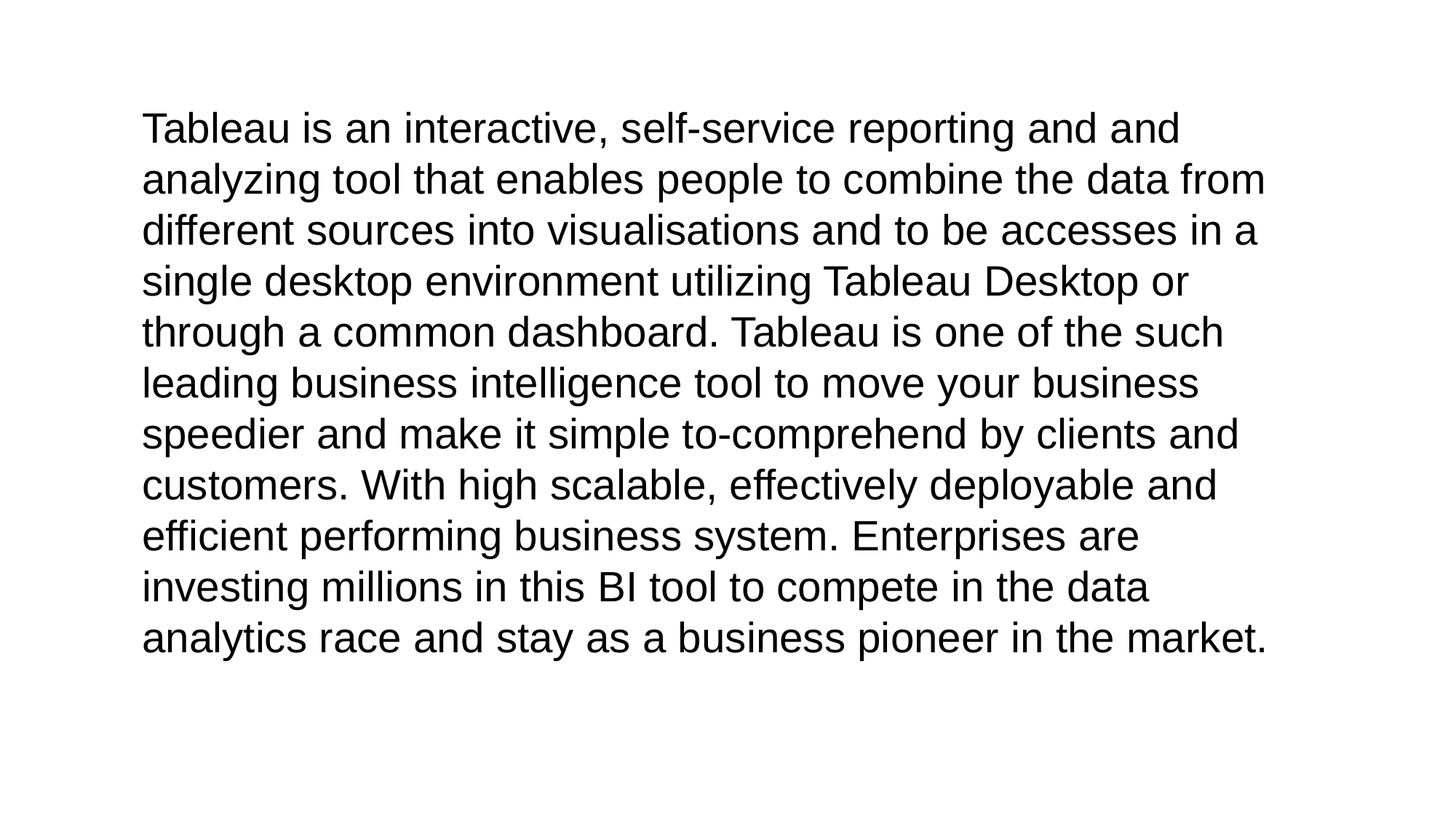

Tableau is an interactive, self-service reporting and and analyzing tool that enables people to combine the data from different sources into visualisations and to be accesses in a single desktop environment utilizing Tableau Desktop or through a common dashboard. Tableau is one of the such leading business intelligence tool to move your business speedier and make it simple to-comprehend by clients and customers. With high scalable, effectively deployable and efficient performing business system. Enterprises are investing millions in this BI tool to compete in the data analytics race and stay as a business pioneer in the market.